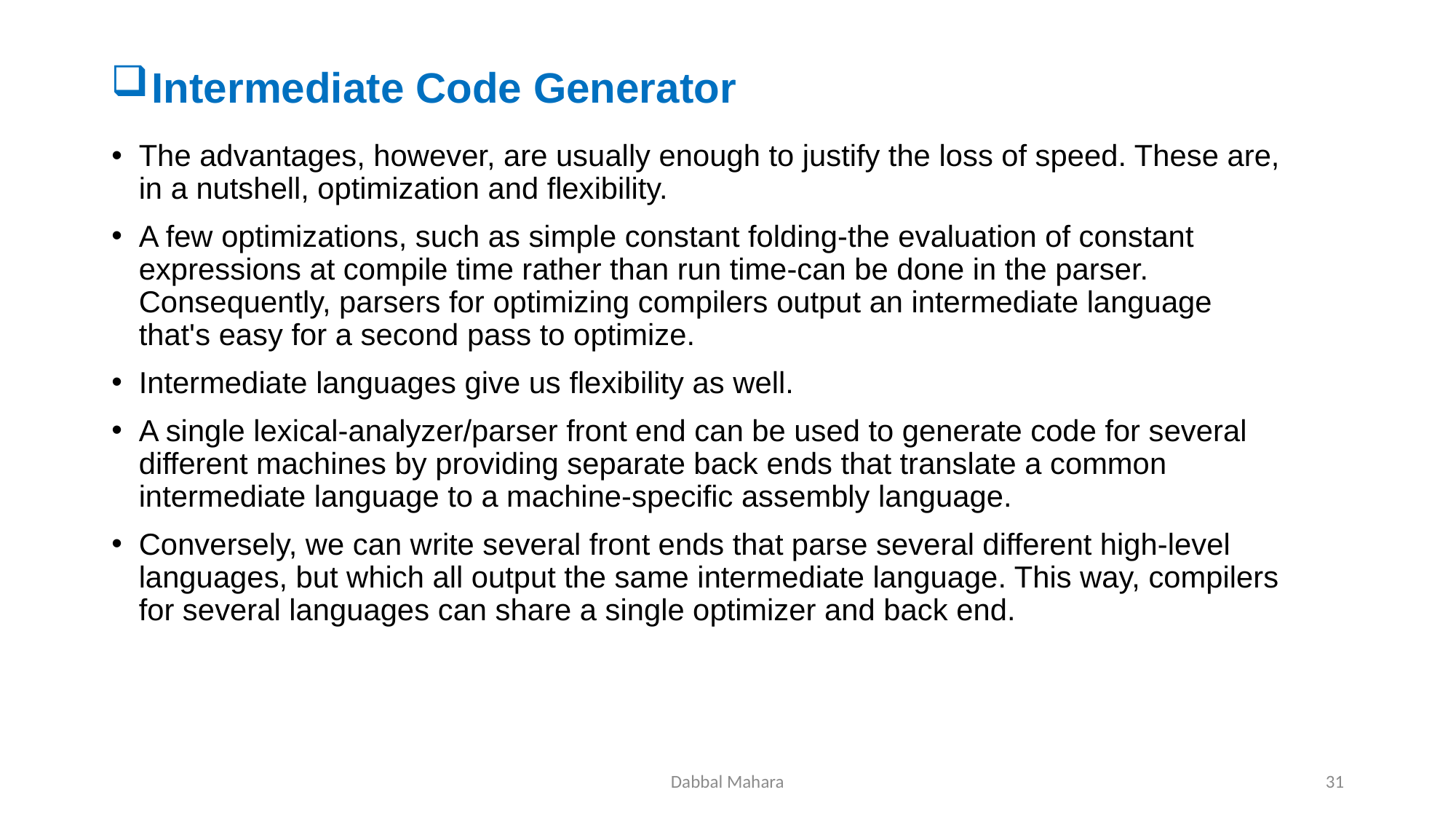

# Intermediate Code Generator
The advantages, however, are usually enough to justify the loss of speed. These are, in a nutshell, optimization and flexibility.
A few optimizations, such as simple constant folding-the evaluation of constant expressions at compile time rather than run time-can be done in the parser.  Consequently, parsers for optimizing compilers output an intermediate language that's easy for a second pass to optimize.
Intermediate languages give us flexibility as well.
A single lexical-analyzer/parser front end can be used to generate code for several different machines by providing separate back ends that translate a common intermediate language to a machine-specific assembly language.
Conversely, we can write several front ends that parse several different high-level languages, but which all output the same intermediate language. This way, compilers for several languages can share a single optimizer and back end.
Dabbal Mahara
31